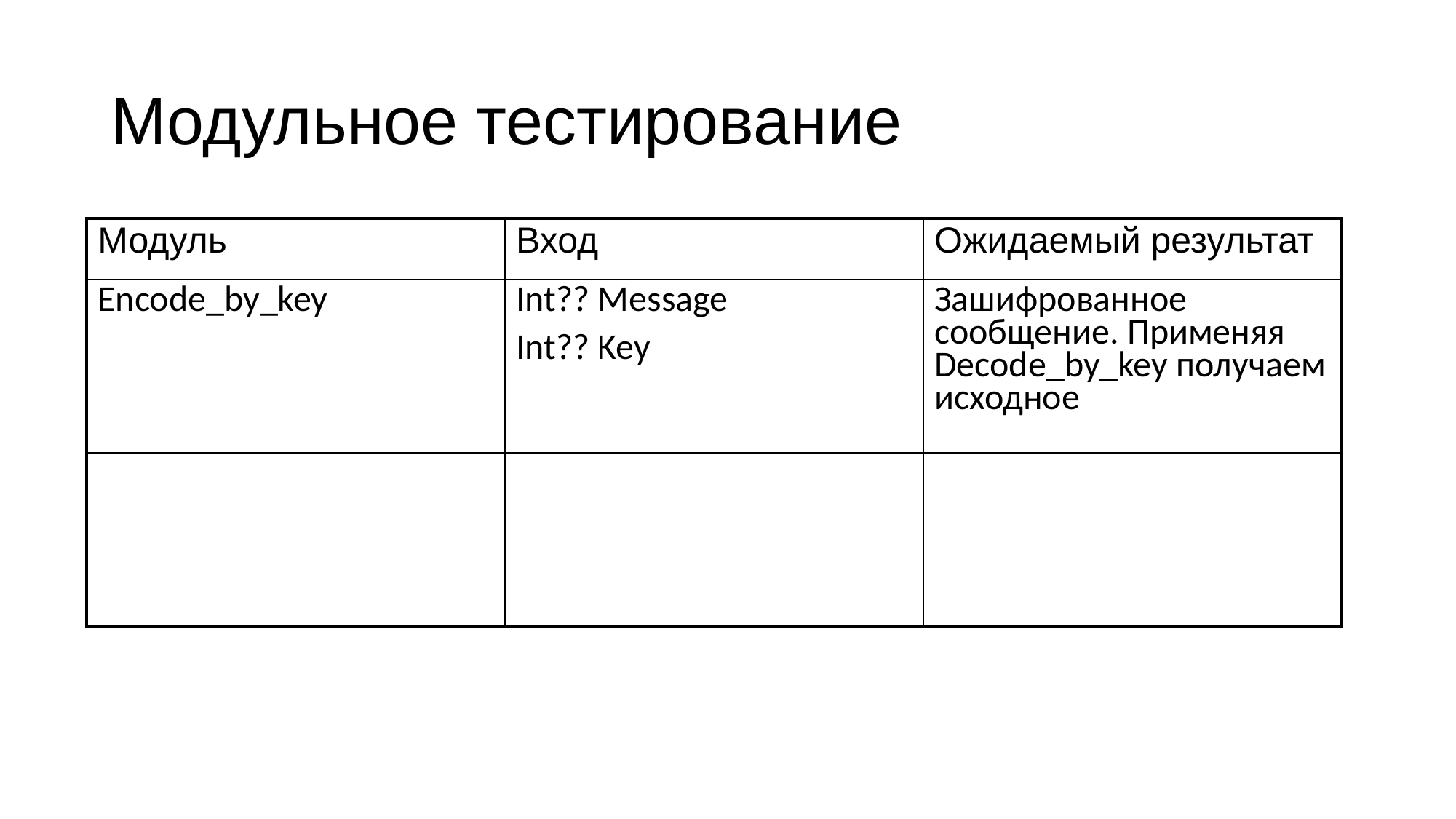

# Модульное тестирование
| Модуль | Вход | Ожидаемый результат |
| --- | --- | --- |
| Encode\_by\_key | Int?? Message Int?? Key | Зашифрованное сообщение. Применяя Decode\_by\_key получаем исходное |
|  |  |  |